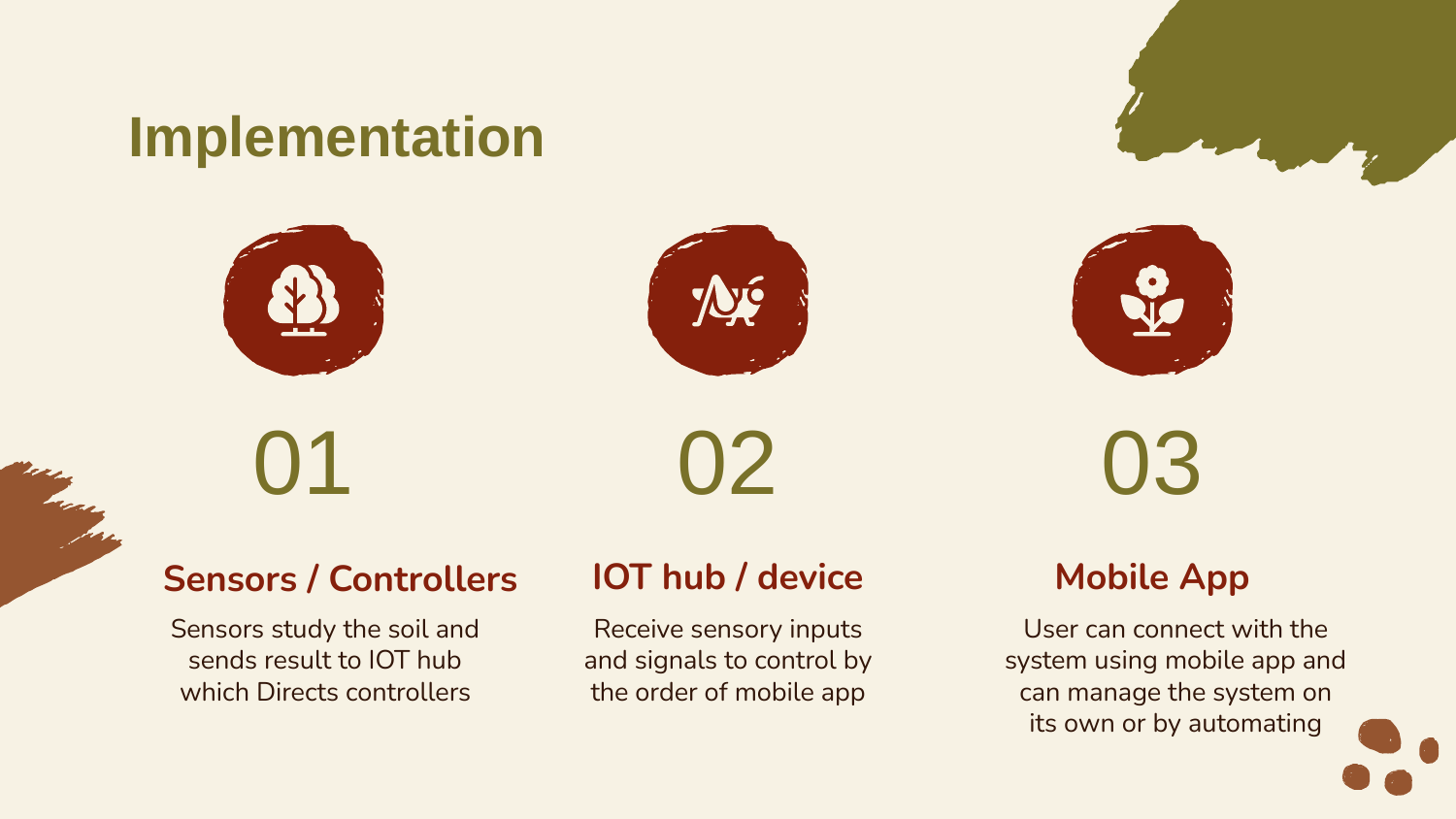

# Implementation

01
02
03

IOT hub / device
Mobile App
Sensors / Controllers
Sensors study the soil and sends result to IOT hub which Directs controllers
Receive sensory inputs and signals to control by the order of mobile app
User can connect with the system using mobile app and can manage the system on its own or by automating